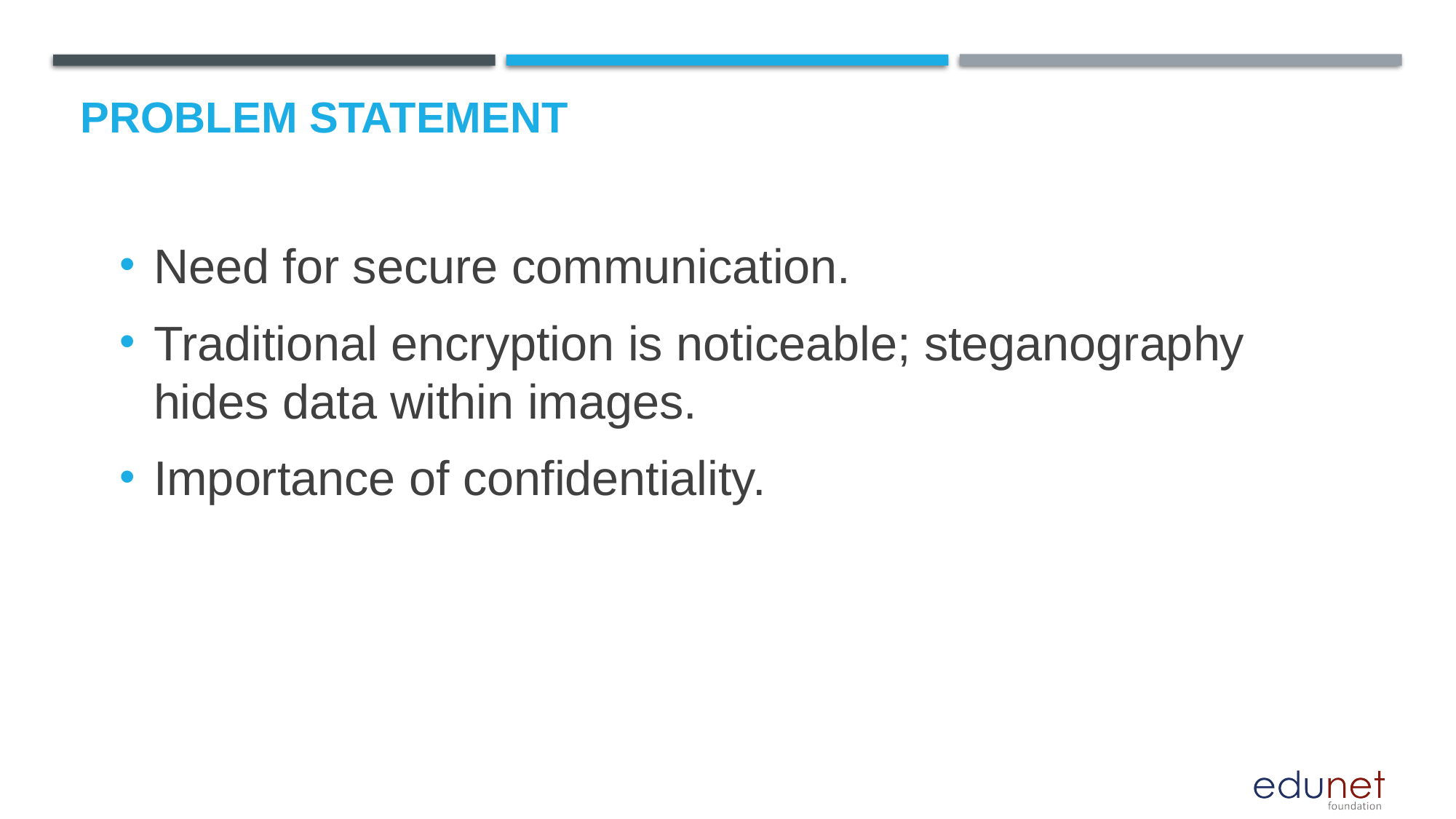

Need for secure communication.
Traditional encryption is noticeable; steganography hides data within images.
Importance of confidentiality.

# Problem Statement